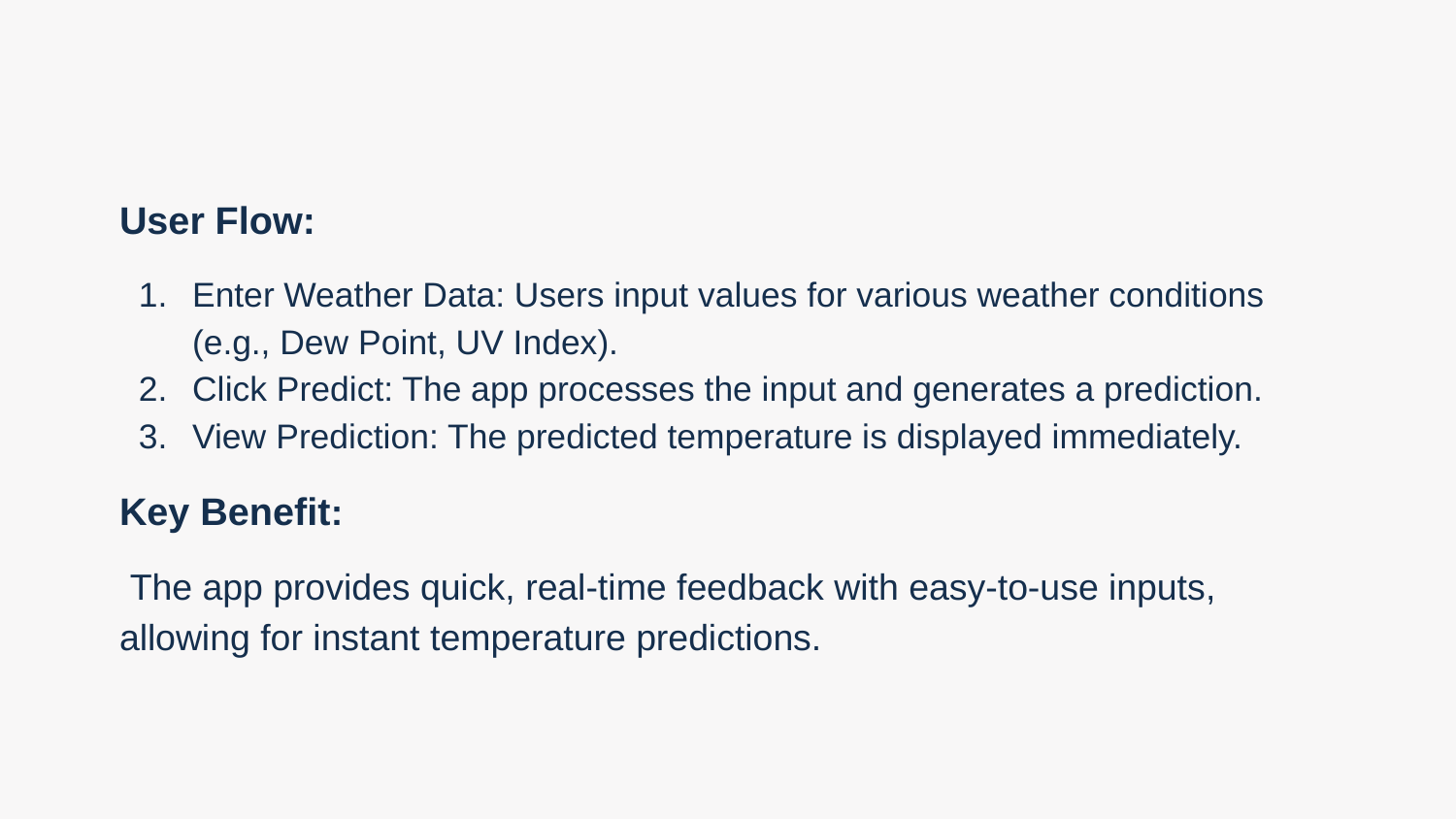

User Flow:
Enter Weather Data: Users input values for various weather conditions (e.g., Dew Point, UV Index).
Click Predict: The app processes the input and generates a prediction.
View Prediction: The predicted temperature is displayed immediately.
Key Benefit:
 The app provides quick, real-time feedback with easy-to-use inputs, allowing for instant temperature predictions.